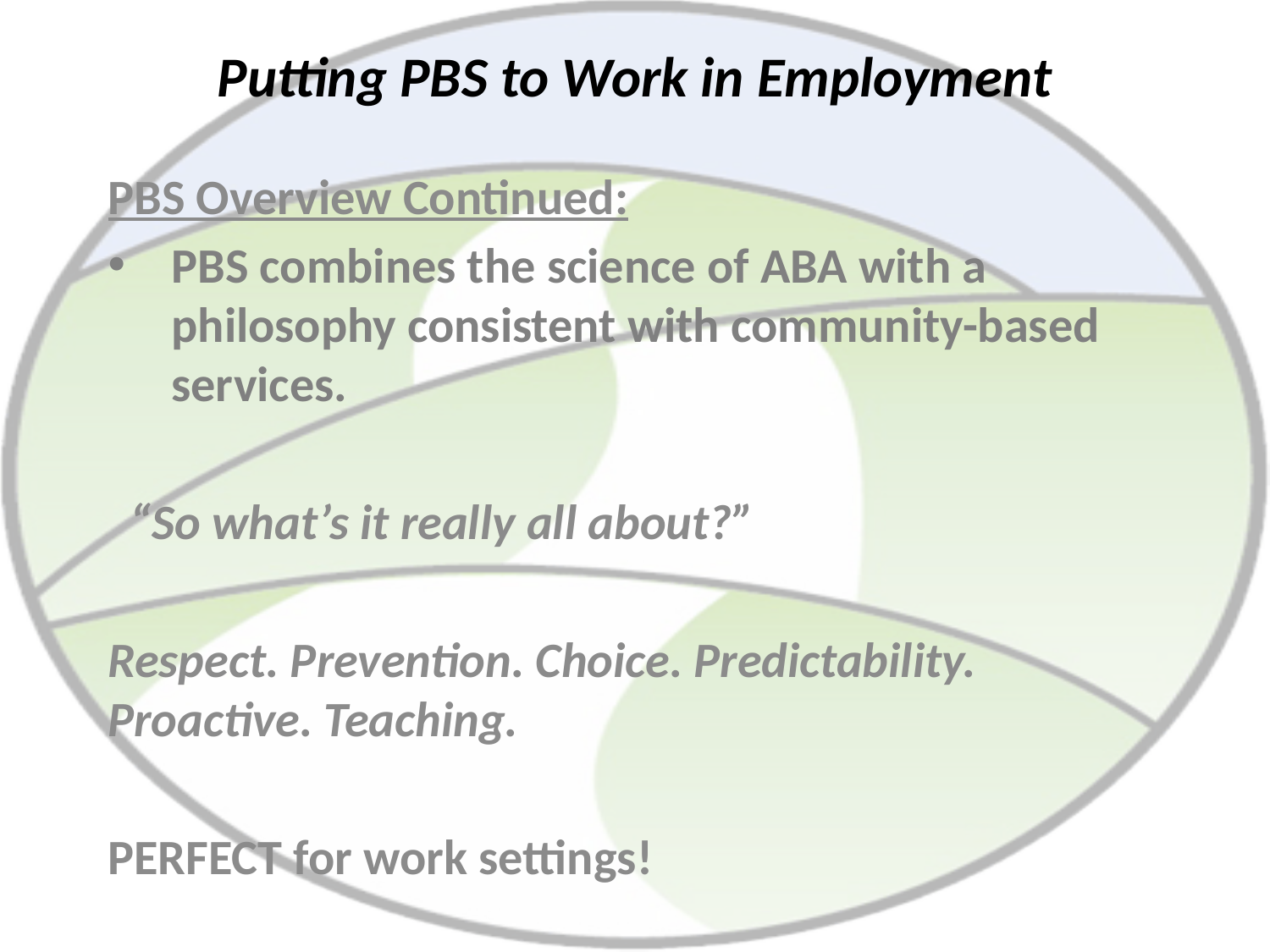

# Putting PBS to Work in Employment
PBS Overview Continued:
PBS combines the science of ABA with a philosophy consistent with community-based services.

  “So what’s it really all about?”

Respect. Prevention. Choice. Predictability. Proactive. Teaching.

PERFECT for work settings!